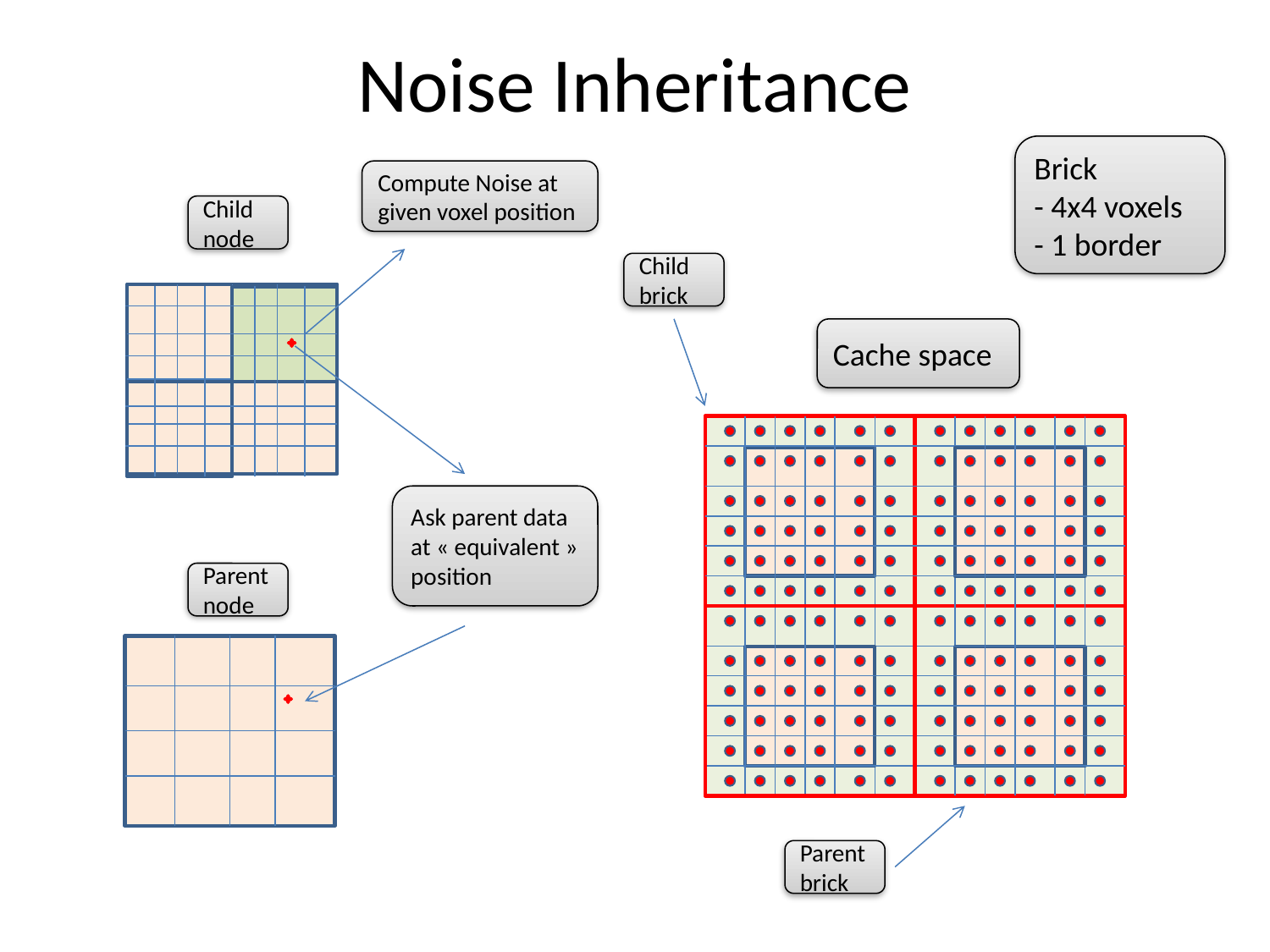

# Noise Inheritance
Brick
- 4x4 voxels
- 1 border
Compute Noise at given voxel position
Child node
Child brick

Cache space

Ask parent data at « equivalent » position

Parentnode

Parentbrick